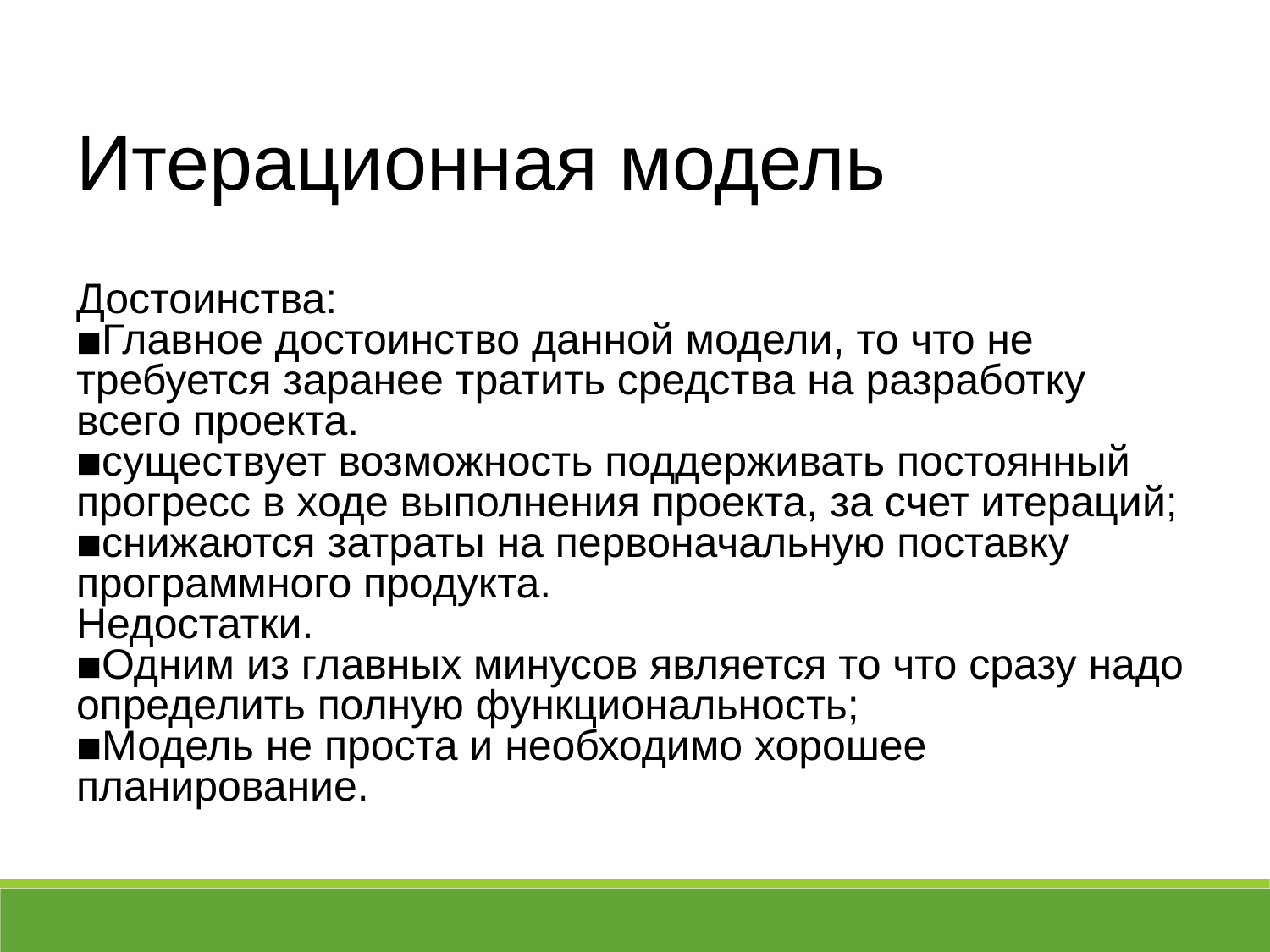

Итерационная модель
Достоинства:
Главное достоинство данной модели, то что не требуется заранее тратить средства на разработку всего проекта.
существует возможность поддерживать постоянный прогресс в ходе выполнения проекта, за счет итераций;
снижаются затраты на первоначальную поставку программного продукта.
Недостатки.
Одним из главных минусов является то что сразу надо определить полную функциональность;
Модель не проста и необходимо хорошее планирование.